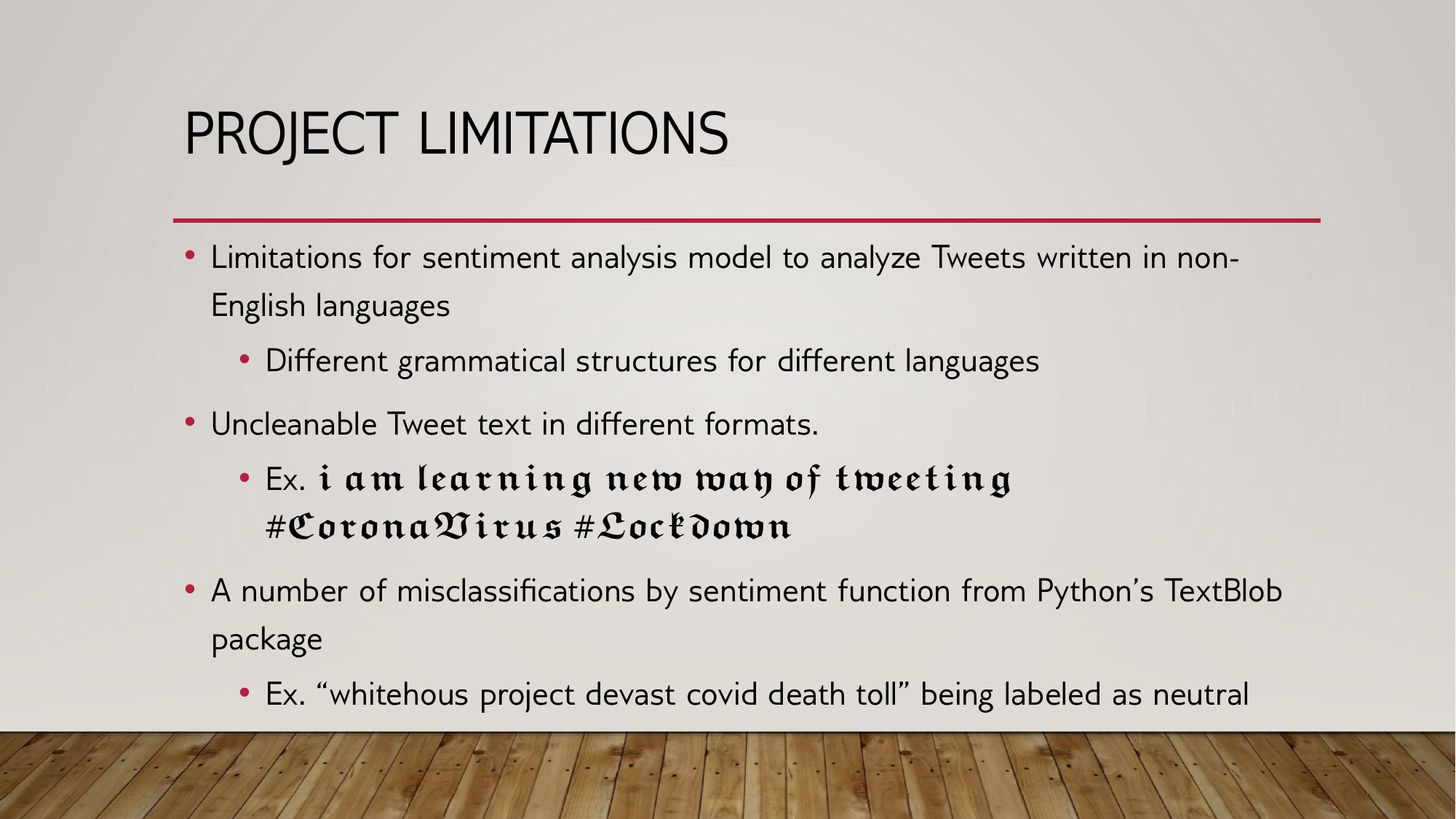

# Project Limitations
Limitations for sentiment analysis model to analyze Tweets written in non-English languages
Different grammatical structures for different languages
Uncleanable Tweet text in different formats.
Ex. 𝖎 𝖆𝖒 𝖑𝖊𝖆𝖗𝖓𝖎𝖓𝖌 𝖓𝖊𝖜 𝖜𝖆𝖞 𝖔𝖋 𝖙𝖜𝖊𝖊𝖙𝖎𝖓𝖌 #𝕮𝖔𝖗𝖔𝖓𝖆𝖁𝖎𝖗𝖚𝖘 #𝕷𝖔𝖈𝖐𝖉𝖔𝖜𝖓
A number of misclassifications by sentiment function from Python’s TextBlob package
Ex. “whitehous project devast covid death toll” being labeled as neutral